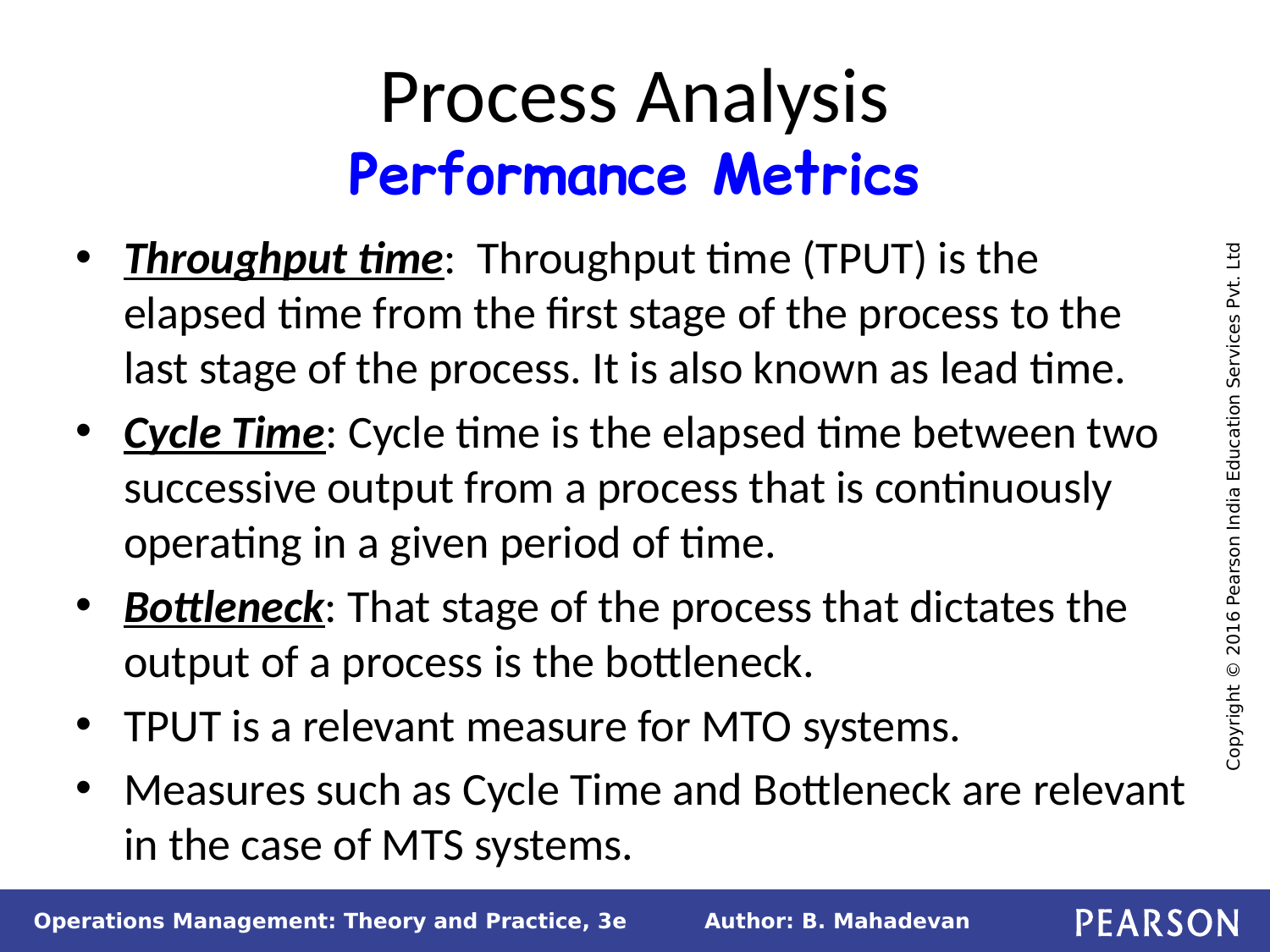

# Process Analysis Performance Metrics
Throughput time:  Throughput time (TPUT) is the elapsed time from the first stage of the process to the last stage of the process. It is also known as lead time.
Cycle Time: Cycle time is the elapsed time between two successive output from a process that is continuously operating in a given period of time.
Bottleneck: That stage of the process that dictates the output of a process is the bottleneck.
TPUT is a relevant measure for MTO systems.
Measures such as Cycle Time and Bottleneck are relevant in the case of MTS systems.